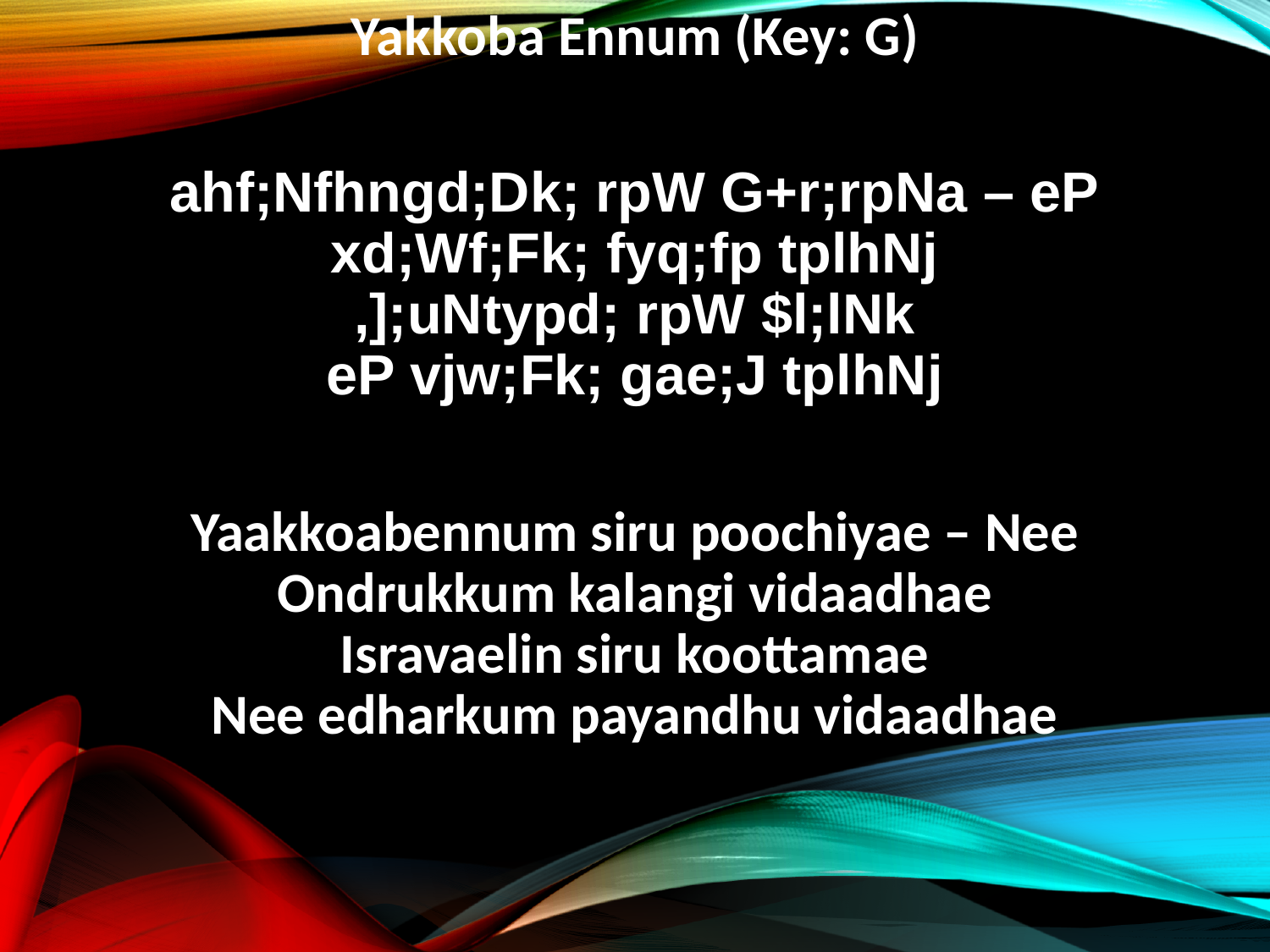

Yakkoba Ennum (Key: G)

ahf;Nfhngd;Dk; rpW G+r;rpNa – eP
xd;Wf;Fk; fyq;fp tplhNj
,];uNtypd; rpW $l;lNk
eP vjw;Fk; gae;J tplhNj

Yaakkoabennum siru poochiyae – Nee
Ondrukkum kalangi vidaadhae
Isravaelin siru koottamae
Nee edharkum payandhu vidaadhae